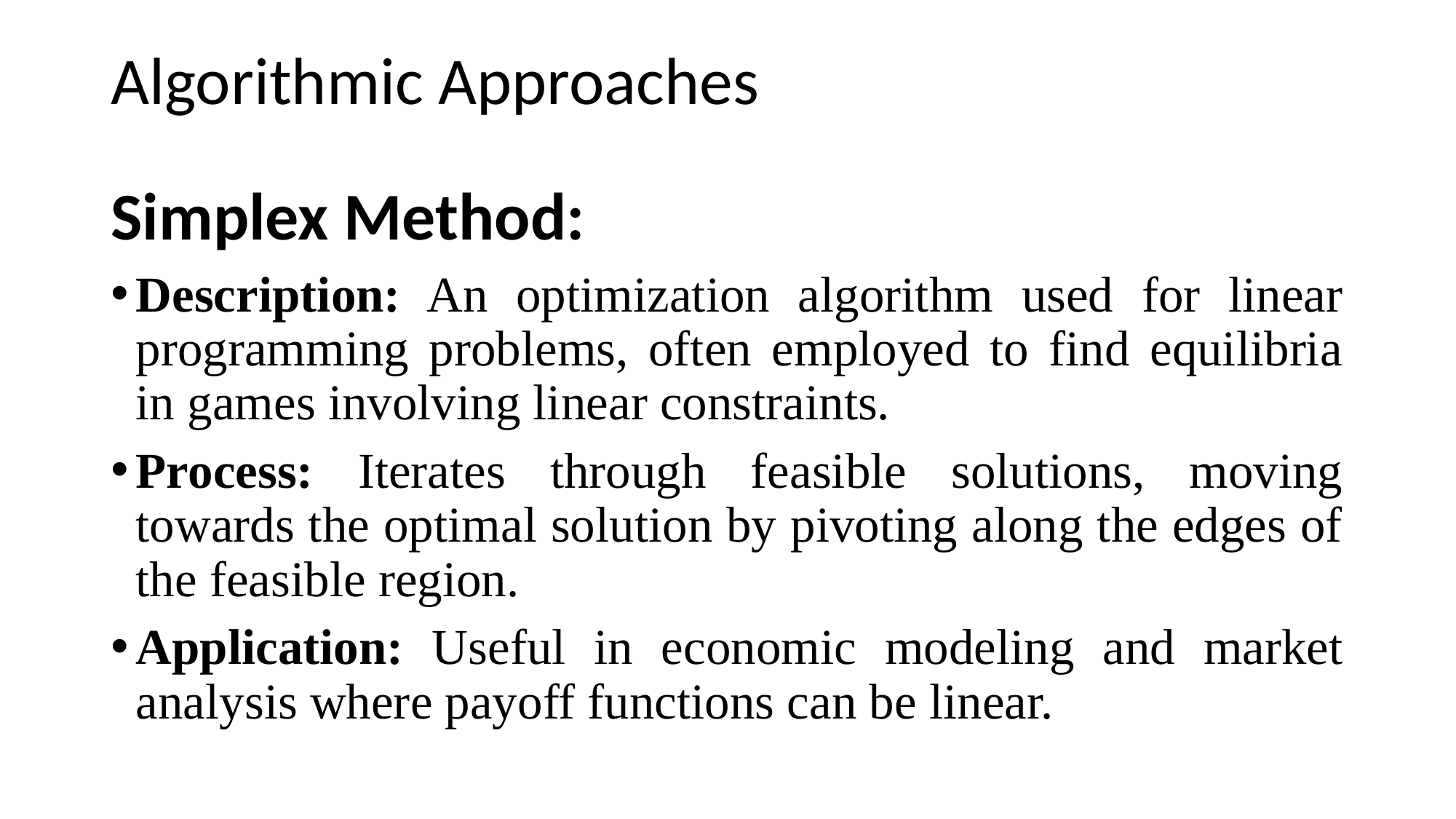

# Algorithmic Approaches
Simplex Method:
Description: An optimization algorithm used for linear programming problems, often employed to find equilibria in games involving linear constraints.
Process: Iterates through feasible solutions, moving towards the optimal solution by pivoting along the edges of the feasible region.
Application: Useful in economic modeling and market analysis where payoff functions can be linear.